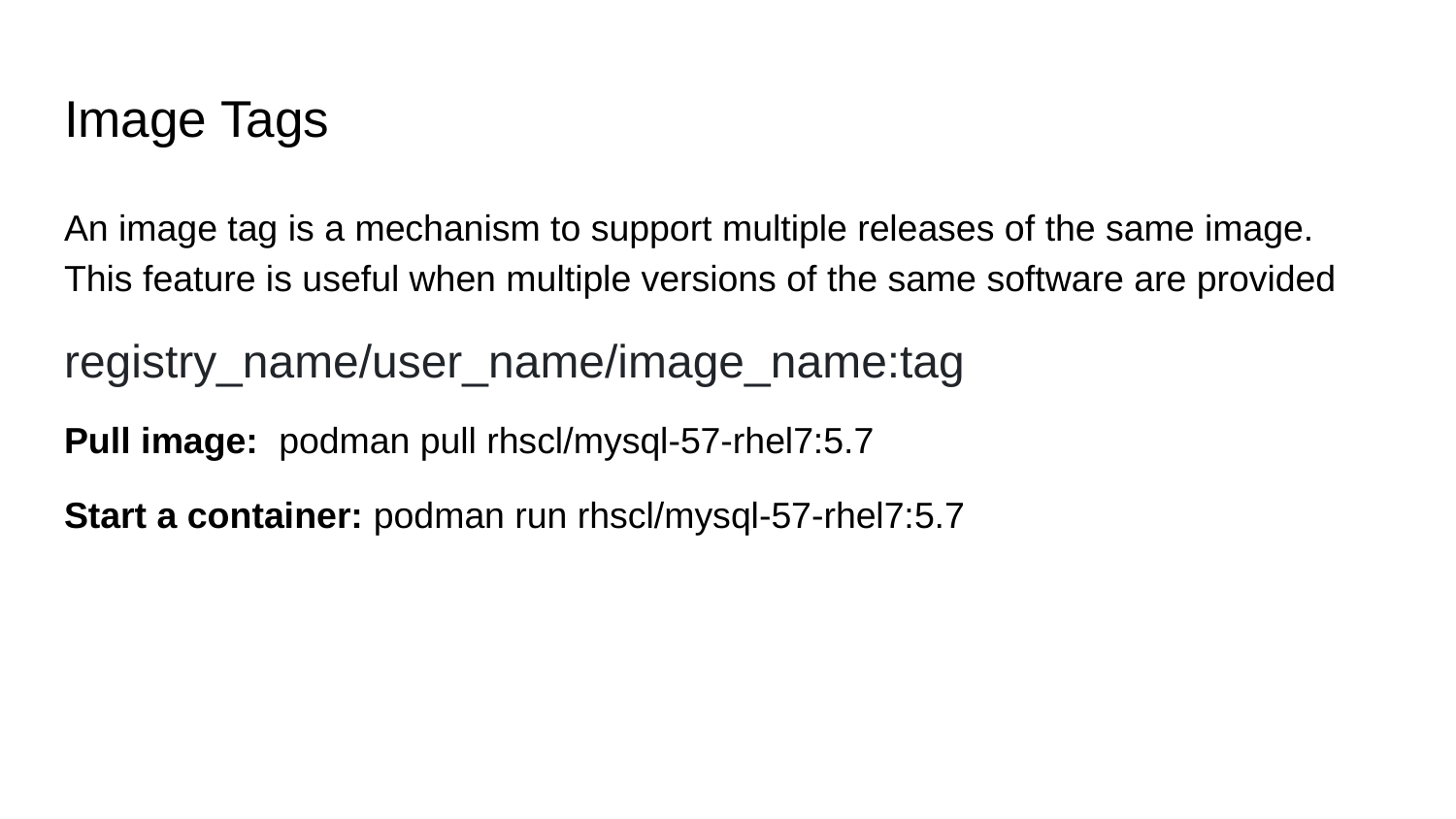

# Image Tags

An image tag is a mechanism to support multiple releases of the same image. This feature is useful when multiple versions of the same software are provided
registry_name/user_name/image_name:tag
Pull image:  podman pull rhscl/mysql-57-rhel7:5.7
Start a container: podman run rhscl/mysql-57-rhel7:5.7